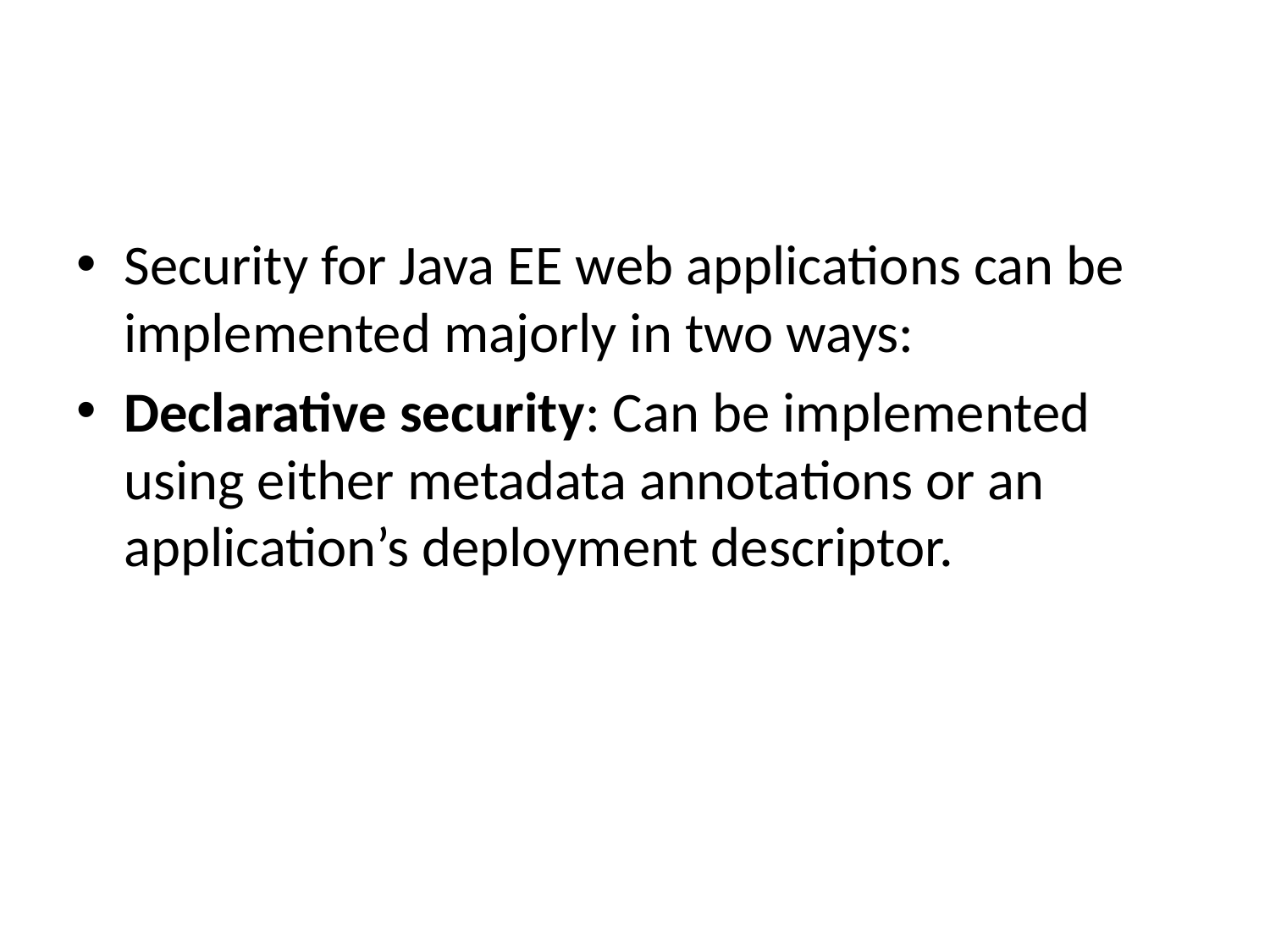

#
Security for Java EE web applications can be implemented majorly in two ways:
Declarative security: Can be implemented using either metadata annotations or an application’s deployment descriptor.